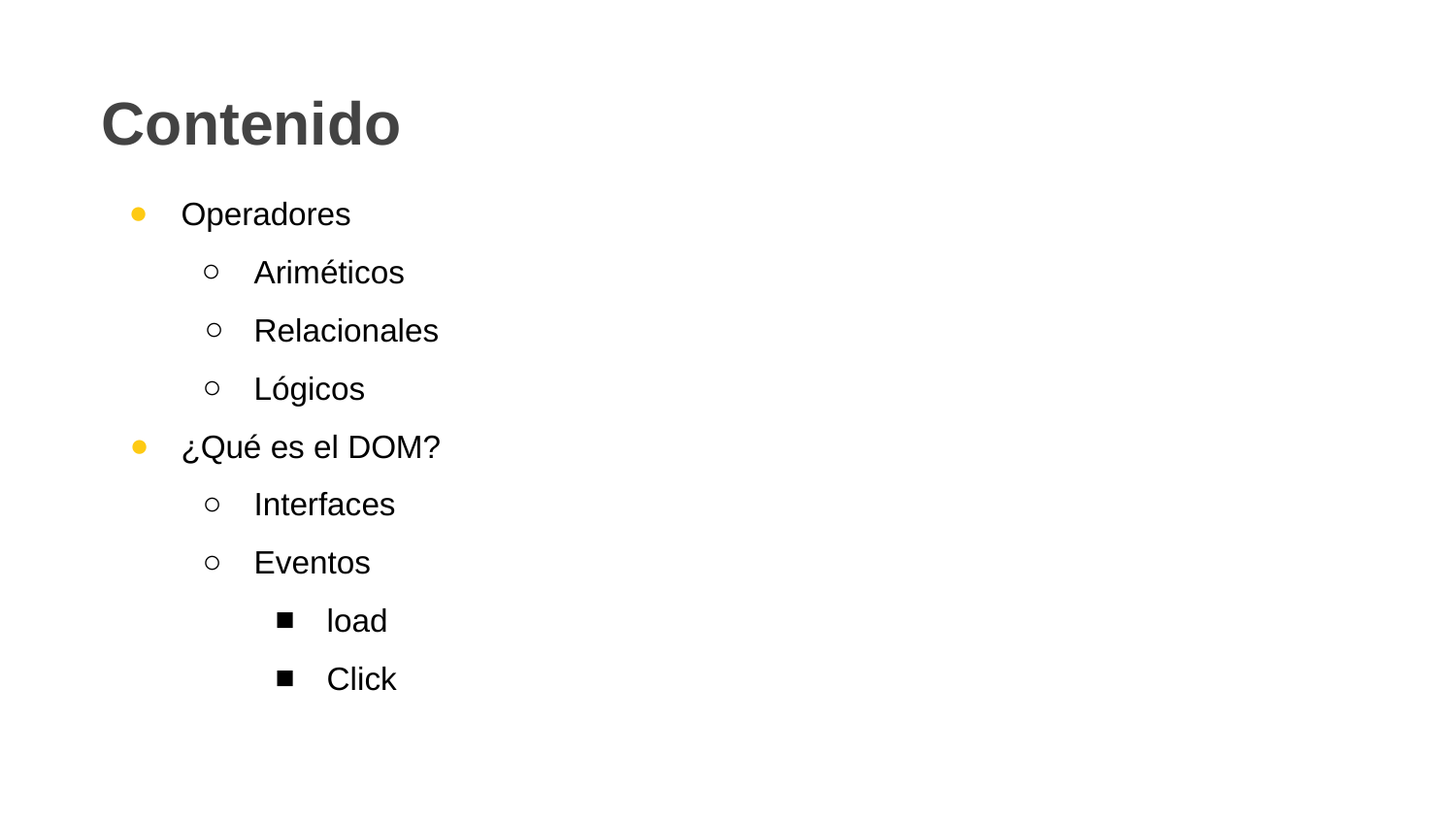

Contenido
Operadores
Ariméticos
Relacionales
Lógicos
¿Qué es el DOM?
Interfaces
Eventos
load
Click